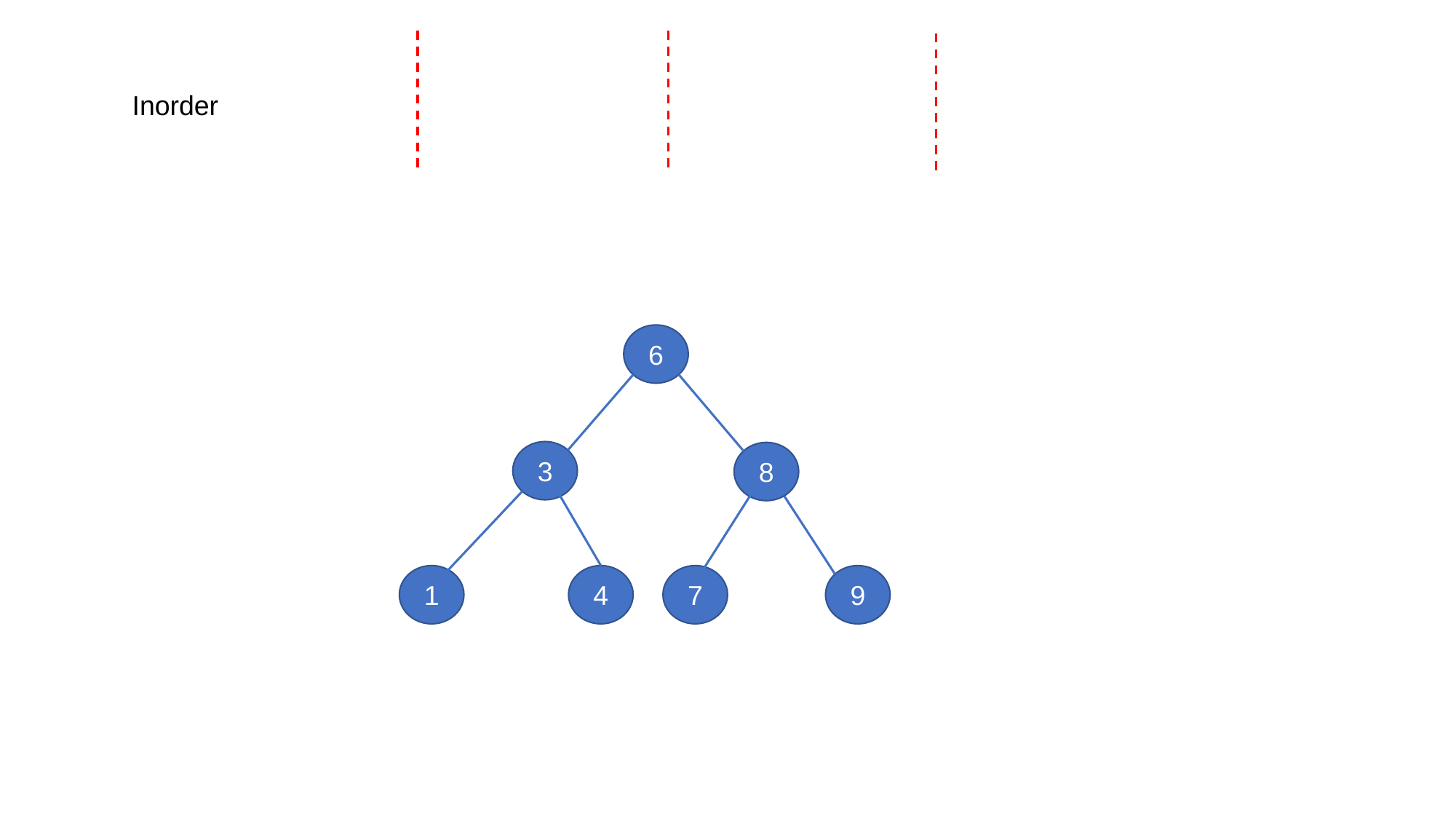

Inorder
6
3
8
9
4
7
1